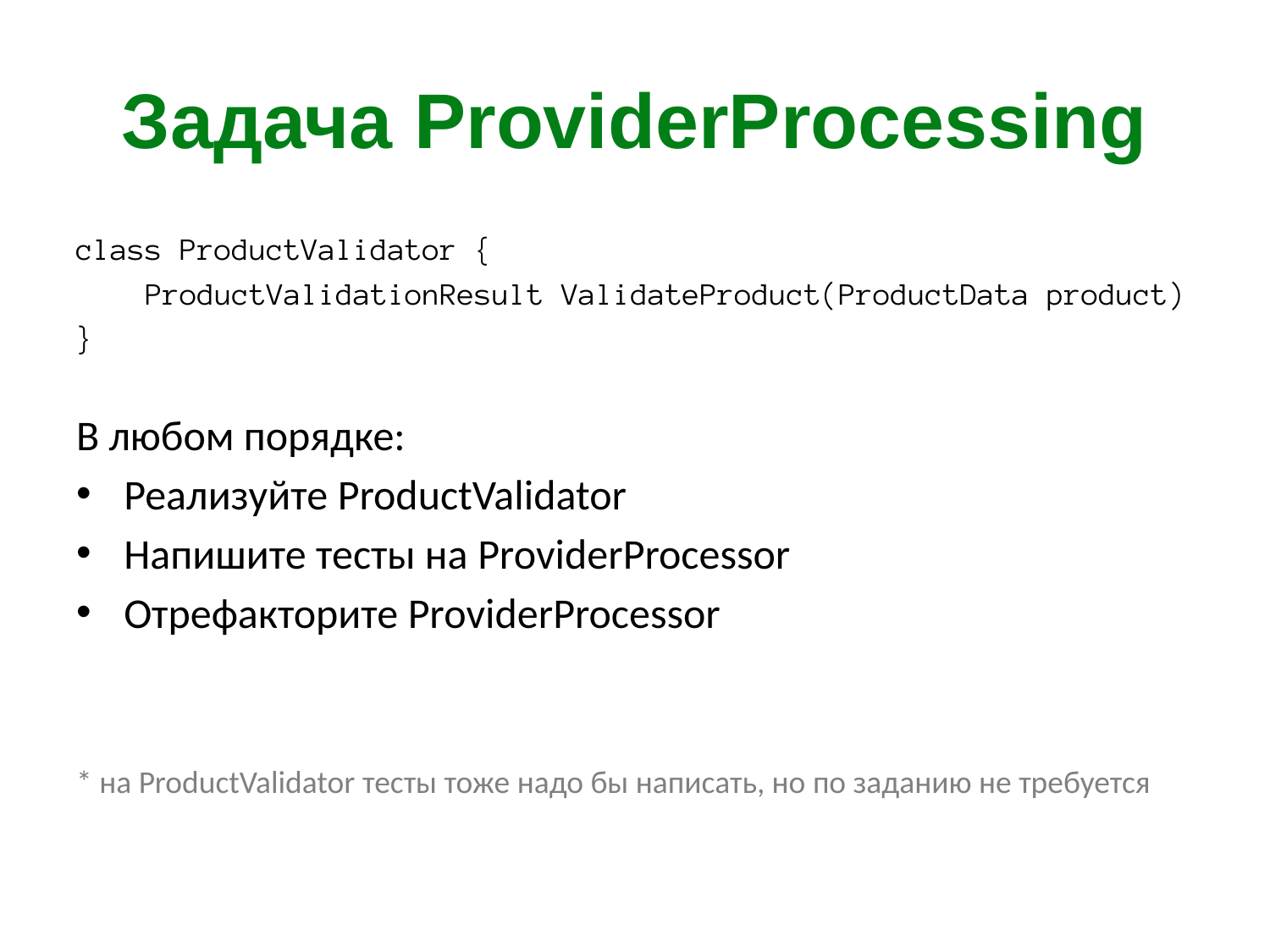

# Задача ProviderProcessing
class ProductValidator {
    ProductValidationResult ValidateProduct(ProductData product)
}

В любом порядке:
Реализуйте ProductValidator
Напишите тесты на ProviderProcessor
Отрефакторите ProviderProcessor

* на ProductValidator тесты тоже надо бы написать, но по заданию не требуется